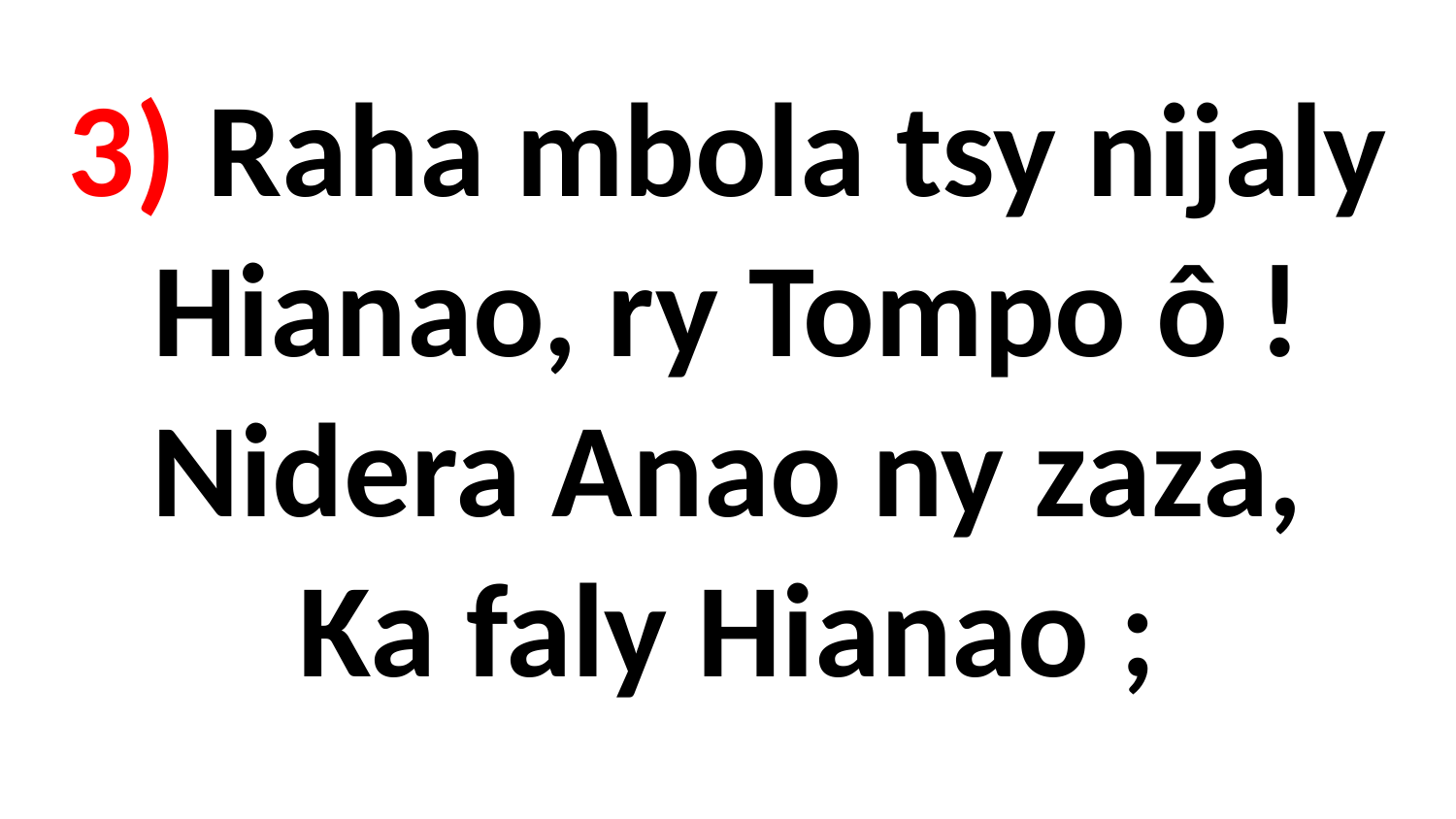

# 3) Raha mbola tsy nijaly Hianao, ry Tompo ô ! Nidera Anao ny zaza, Ka faly Hianao ;